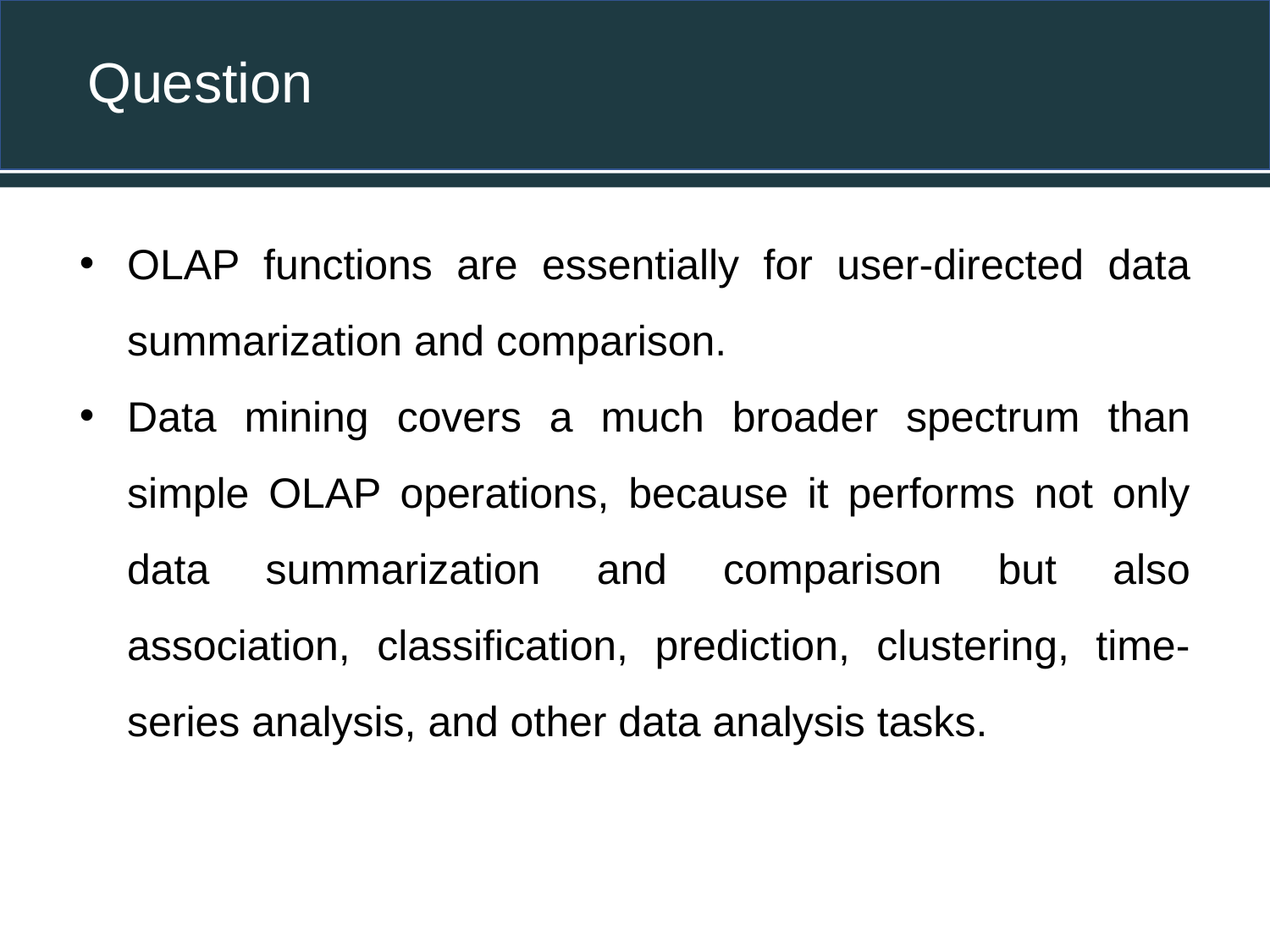

# Question
OLAP functions are essentially for user-directed data summarization and comparison.
Data mining covers a much broader spectrum than simple OLAP operations, because it performs not only data summarization and comparison but also association, classification, prediction, clustering, time-series analysis, and other data analysis tasks.